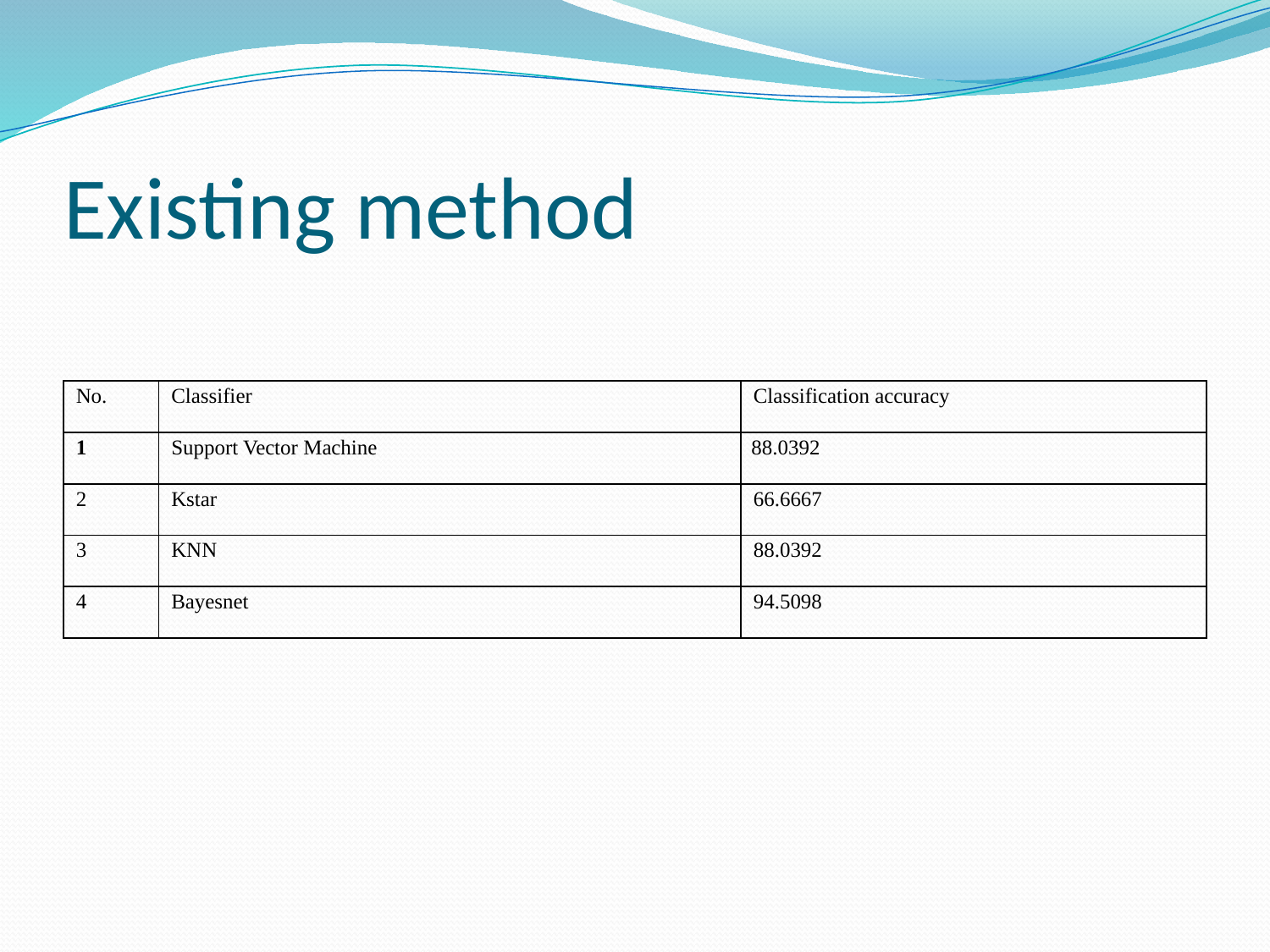

# Existing method
| No. | Classifier | Classification accuracy |
| --- | --- | --- |
| 1 | Support Vector Machine | 88.0392 |
| 2 | Kstar | 66.6667 |
| 3 | KNN | 88.0392 |
| 4 | Bayesnet | 94.5098 |